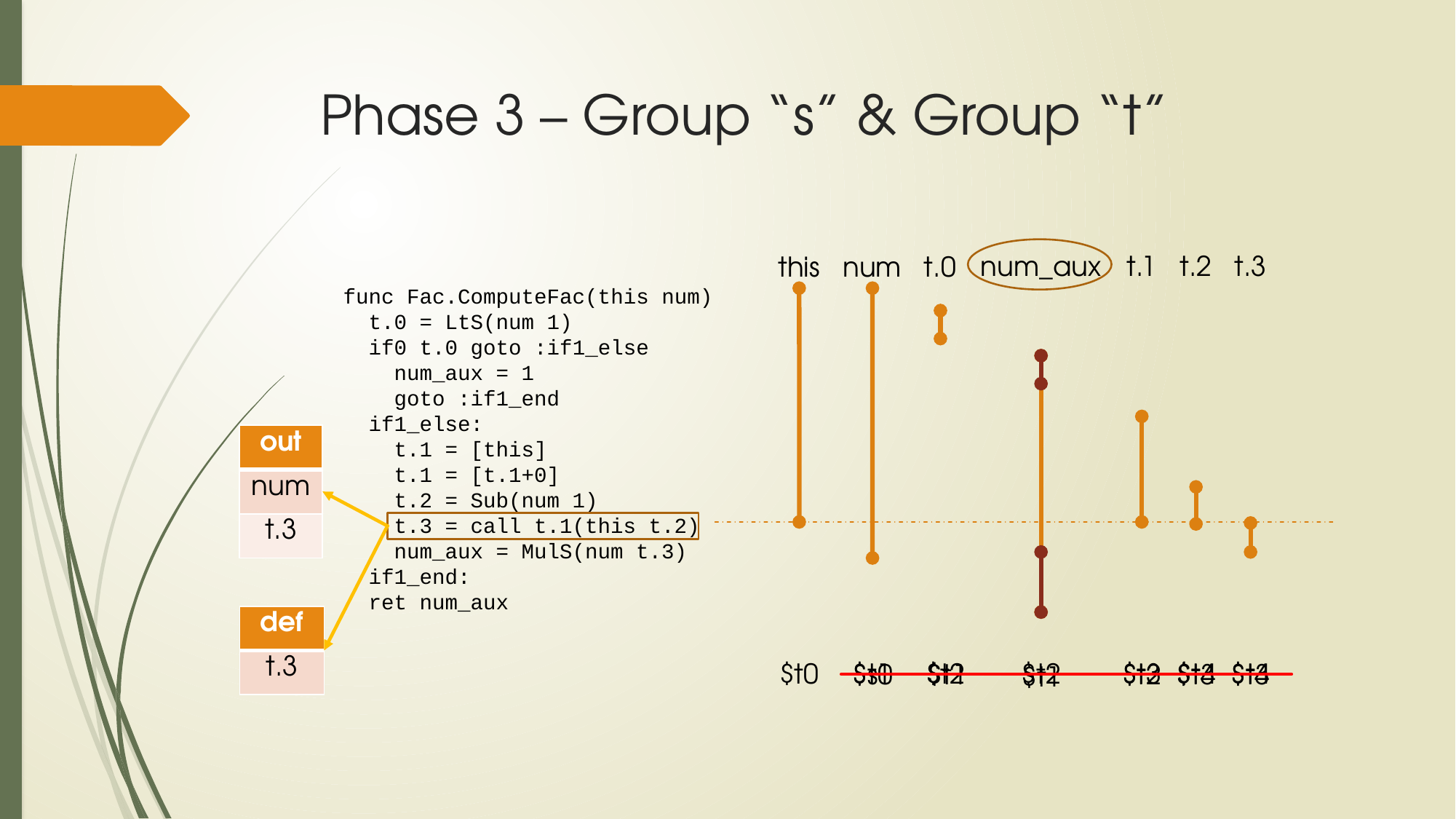

# Phase 3 – Group “s” & Group “t”

num_aux
t.1
t.2
t.3
this
num
t.0
func Fac.ComputeFac(this num)
  t.0 = LtS(num 1)
  if0 t.0 goto :if1_else
    num_aux = 1
    goto :if1_end
  if1_else:
    t.1 = [this]
    t.1 = [t.1+0]
    t.2 = Sub(num 1)
    t.3 = call t.1(this t.2)
    num_aux = MulS(num t.3)
  if1_end:
  ret num_aux
| out |
| --- |
| num |
| t.3 |

| def |
| --- |
| t.3 |
$t0
$t1
$t2
$t2
$t3
$t4
$t4
$s0
$t1
$t2
$t3
$t3
$t1